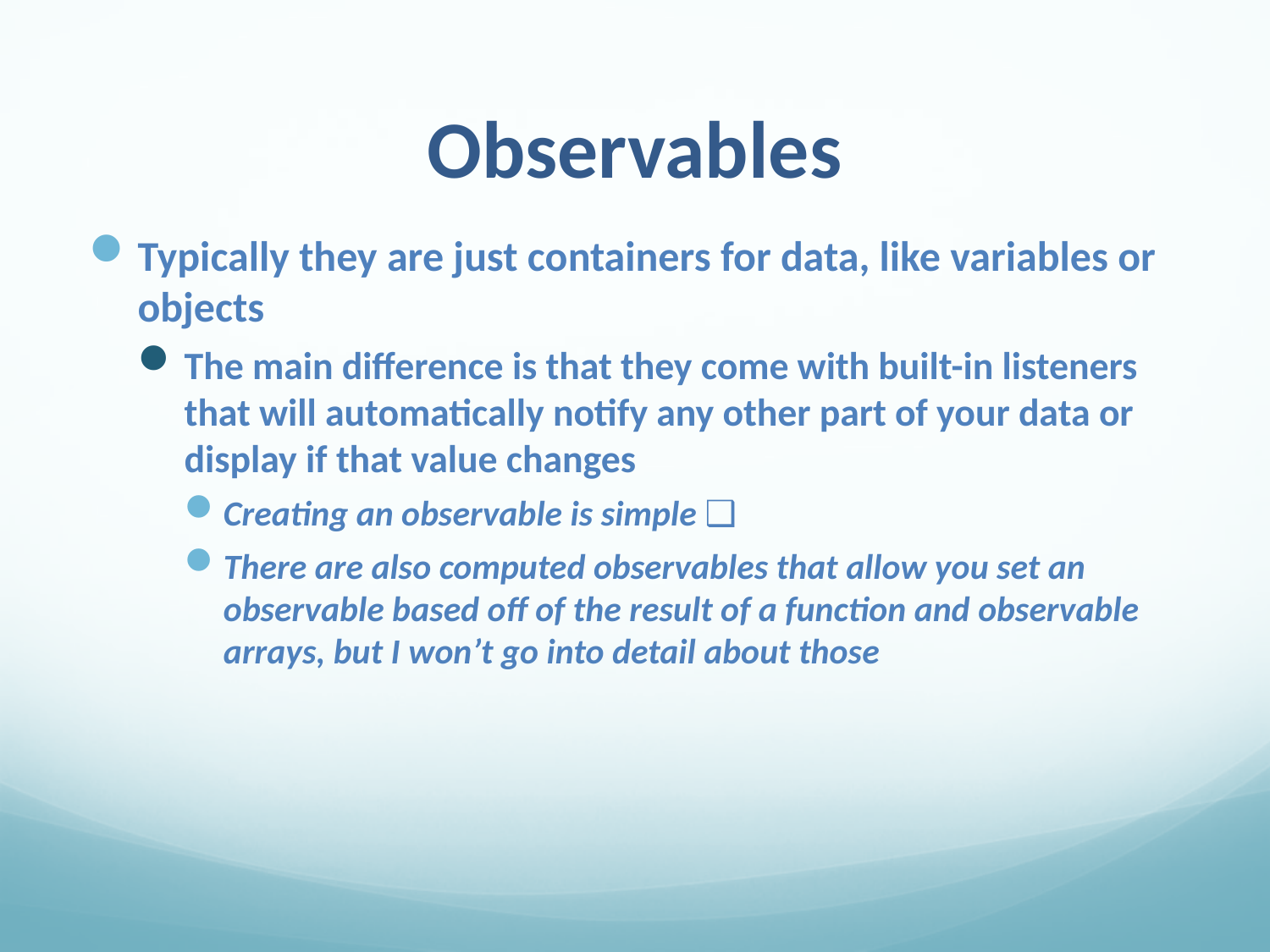

# Observables
Typically they are just containers for data, like variables or objects
The main difference is that they come with built-in listeners that will automatically notify any other part of your data or display if that value changes
Creating an observable is simple ❑
There are also computed observables that allow you set an observable based off of the result of a function and observable arrays, but I won’t go into detail about those